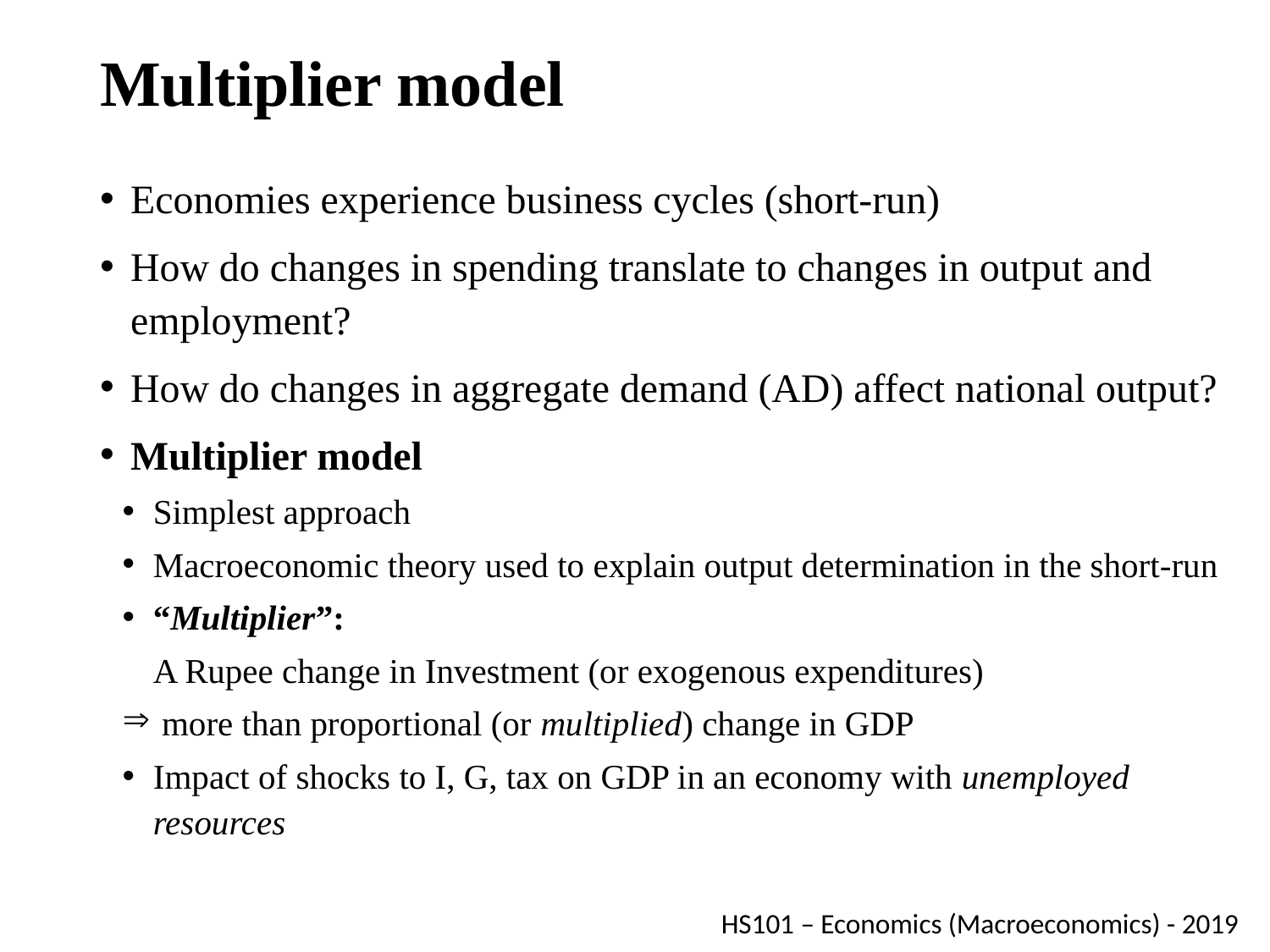

# Multiplier model
Economies experience business cycles (short-run)
How do changes in spending translate to changes in output and employment?
How do changes in aggregate demand (AD) affect national output?
Multiplier model
Simplest approach
Macroeconomic theory used to explain output determination in the short-run
“Multiplier”:
	A Rupee change in Investment (or exogenous expenditures)
 more than proportional (or multiplied) change in GDP
Impact of shocks to I, G, tax on GDP in an economy with unemployed resources
HS101 – Economics (Macroeconomics) - 2019